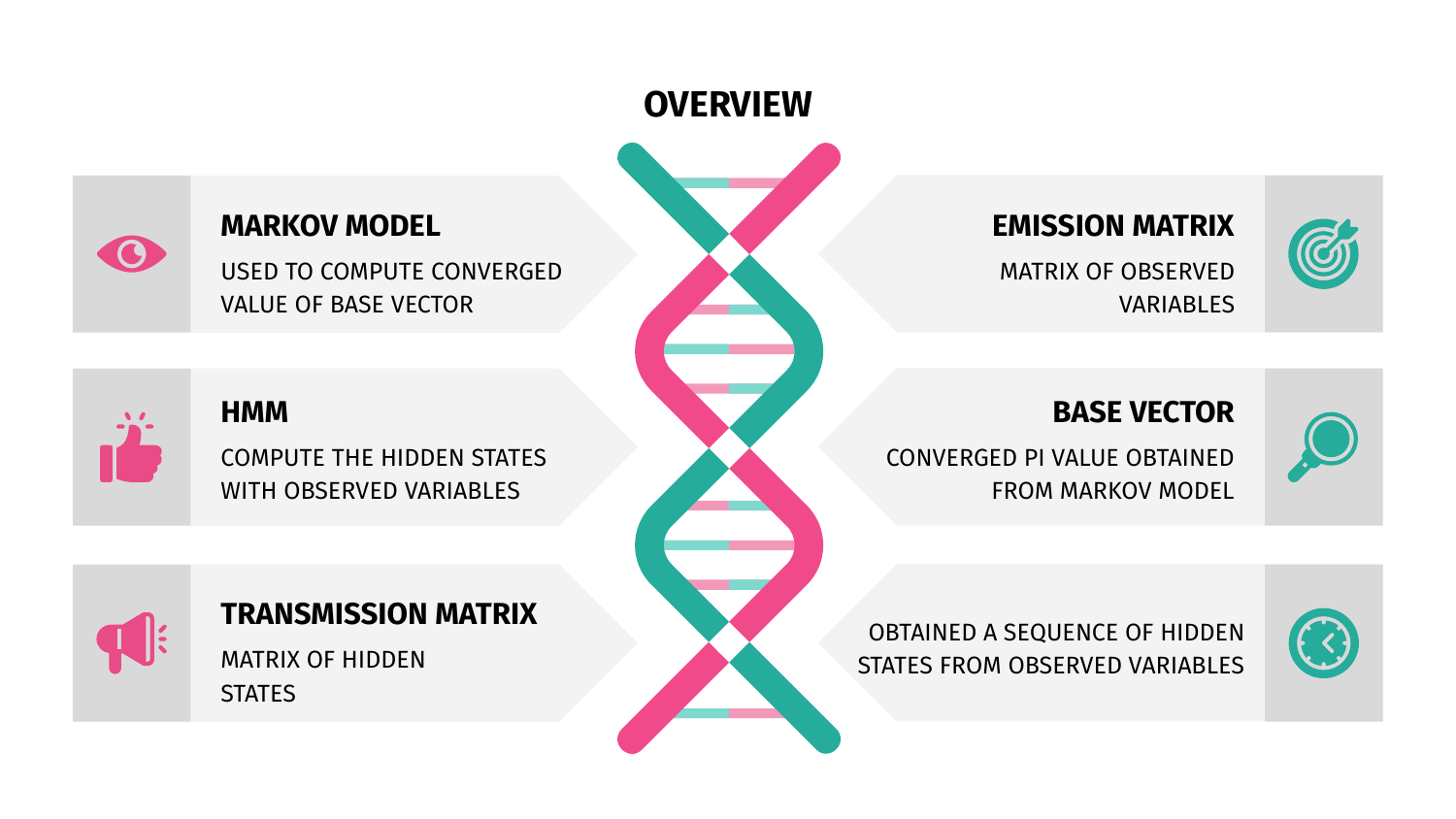

# OVERVIEW

MARKOV MODEL
EMISSION MATRIX

USED TO COMPUTE CONVERGED VALUE OF BASE VECTOR
MATRIX OF OBSERVED VARIABLES

HMM
BASE VECTOR

COMPUTE THE HIDDEN STATES WITH OBSERVED VARIABLES
CONVERGED PI VALUE OBTAINED FROM MARKOV MODEL

TRANSMISSION MATRIX
OBTAINED A SEQUENCE OF HIDDEN STATES FROM OBSERVED VARIABLES

MATRIX OF HIDDEN STATES